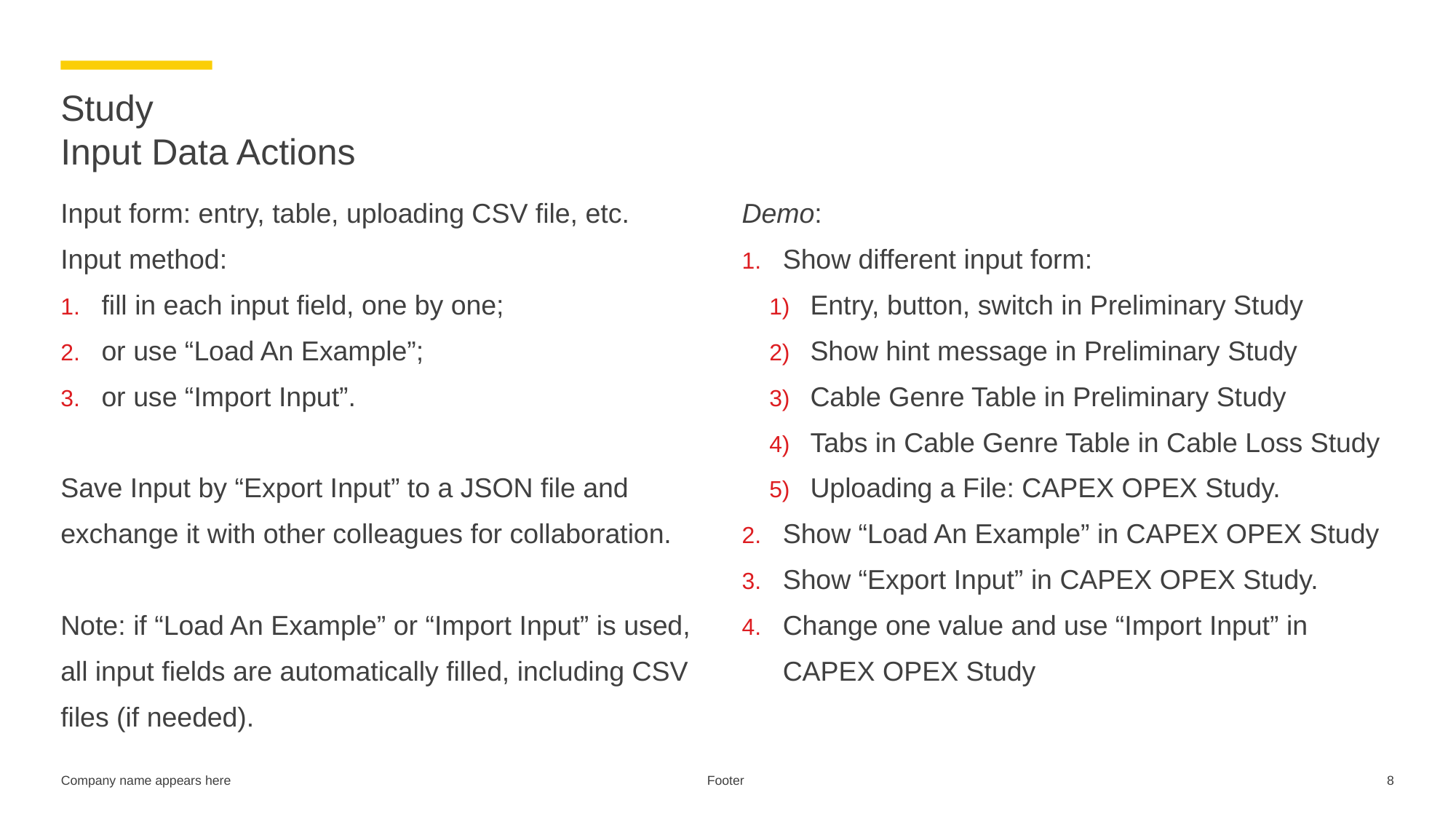

# Study Input Data Actions
Input form: entry, table, uploading CSV file, etc.
Input method:
fill in each input field, one by one;
or use “Load An Example”;
or use “Import Input”.

Save Input by “Export Input” to a JSON file and exchange it with other colleagues for collaboration.

Note: if “Load An Example” or “Import Input” is used, all input fields are automatically filled, including CSV files (if needed).

Demo:
Show different input form:
Entry, button, switch in Preliminary Study
Show hint message in Preliminary Study
Cable Genre Table in Preliminary Study
Tabs in Cable Genre Table in Cable Loss Study
Uploading a File: CAPEX OPEX Study.
Show “Load An Example” in CAPEX OPEX Study
Show “Export Input” in CAPEX OPEX Study.
Change one value and use “Import Input” in CAPEX OPEX Study
Footer
8